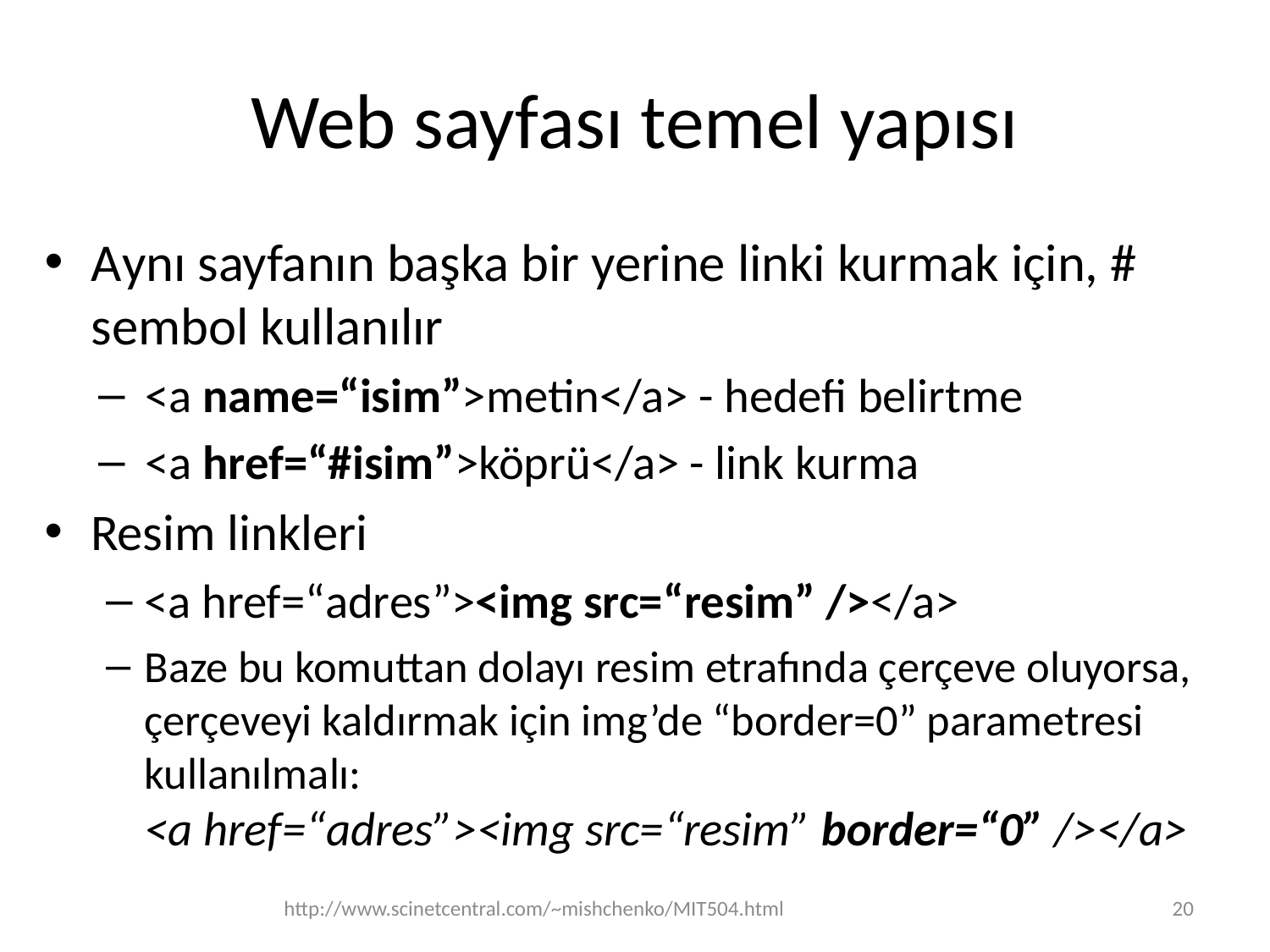

# Web sayfası temel yapısı
Aynı sayfanın başka bir yerine linki kurmak için, # sembol kullanılır
<a name=“isim”>metin</a> - hedefi belirtme
<a href=“#isim”>köprü</a> - link kurma
Resim linkleri
<a href=“adres”><img src=“resim” /></a>
Baze bu komuttan dolayı resim etrafında çerçeve oluyorsa, çerçeveyi kaldırmak için img’de “border=0” parametresi kullanılmalı:
<a href=“adres”><img src=“resim” border=“0” /></a>

http://www.scinetcentral.com/~mishchenko/MIT504.html
20